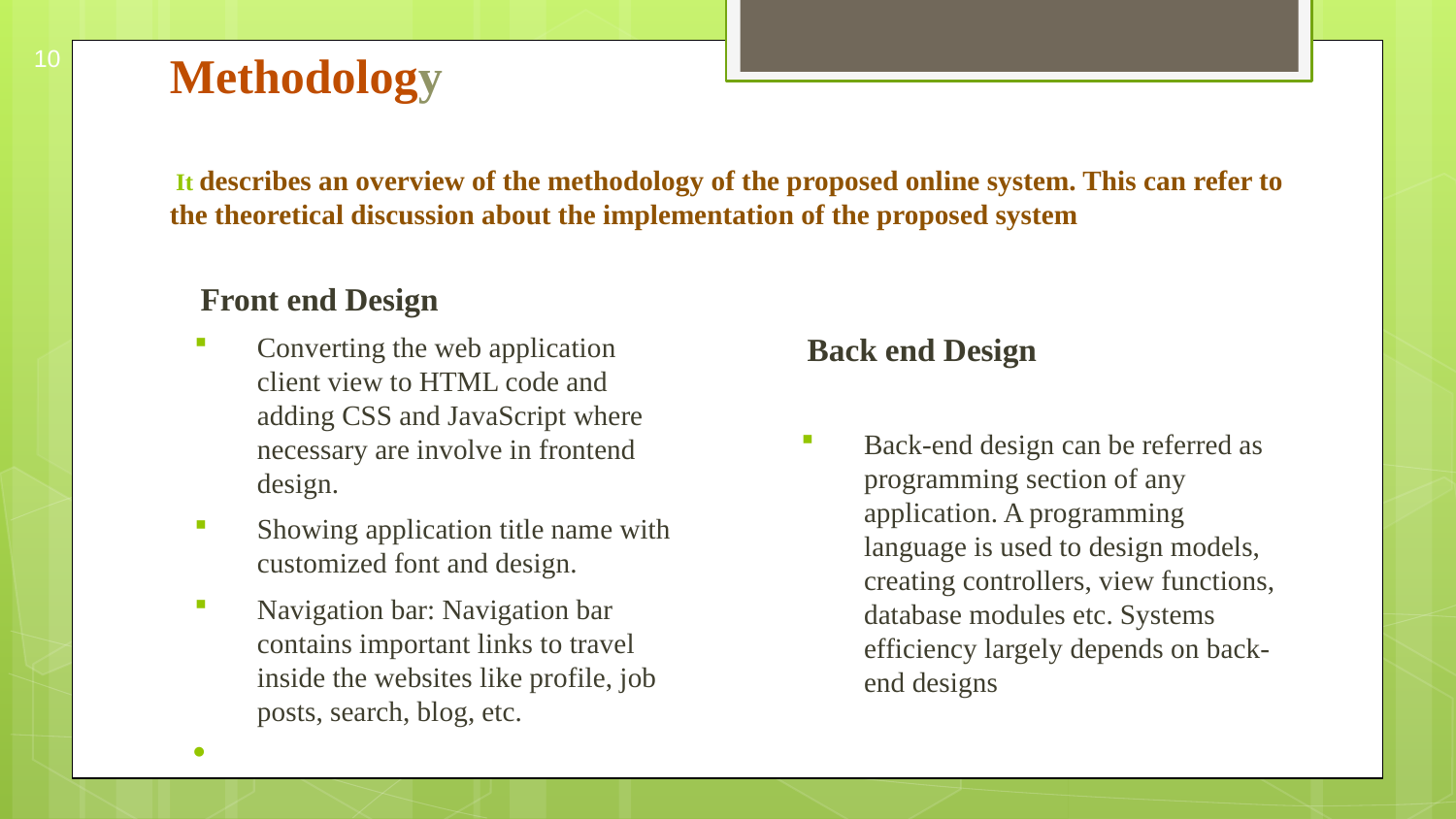

10
# Methodology    It describes an overview of the methodology of the proposed online system. This can refer to the theoretical discussion about the implementation of the proposed system
Front end Design
Converting the web application client view to HTML code and adding CSS and JavaScript where necessary are involve in frontend design.
Showing application title name with customized font and design.
Navigation bar: Navigation bar contains important links to travel inside the websites like profile, job posts, search, blog, etc.

Back end Design

Back-end design can be referred as programming section of any application. A programming language is used to design models, creating controllers, view functions, database modules etc. Systems efficiency largely depends on back-end designs